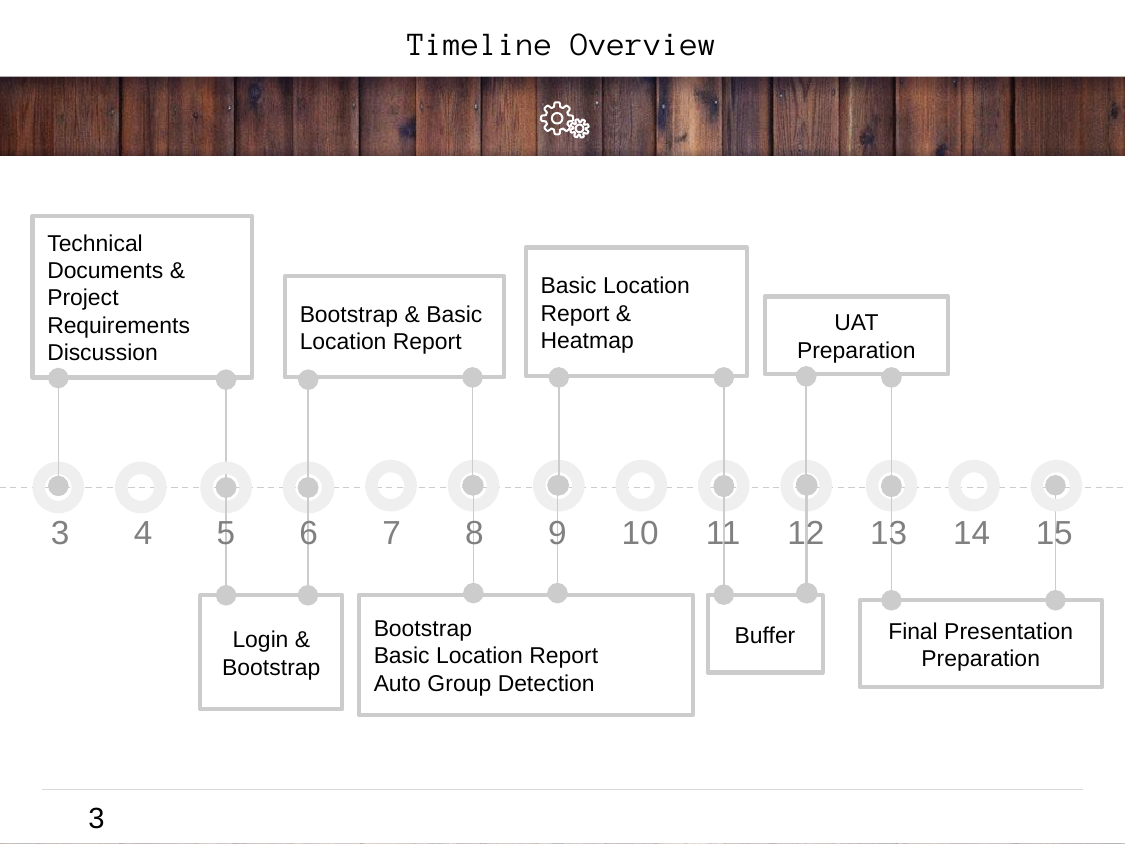

# Timeline Overview

Technical Documents & Project Requirements
Discussion
Basic Location Report &
Heatmap
Bootstrap & Basic Location Report
UAT Preparation

| 3 | 4 | 5 | 6 | 7 | 8 | 9 | 10 | 11 | 12 | 13 | 14 | 15 |
| --- | --- | --- | --- | --- | --- | --- | --- | --- | --- | --- | --- | --- |
Bootstrap
Basic Location Report
Auto Group Detection
Login & Bootstrap
Buffer
Final Presentation
Preparation
3